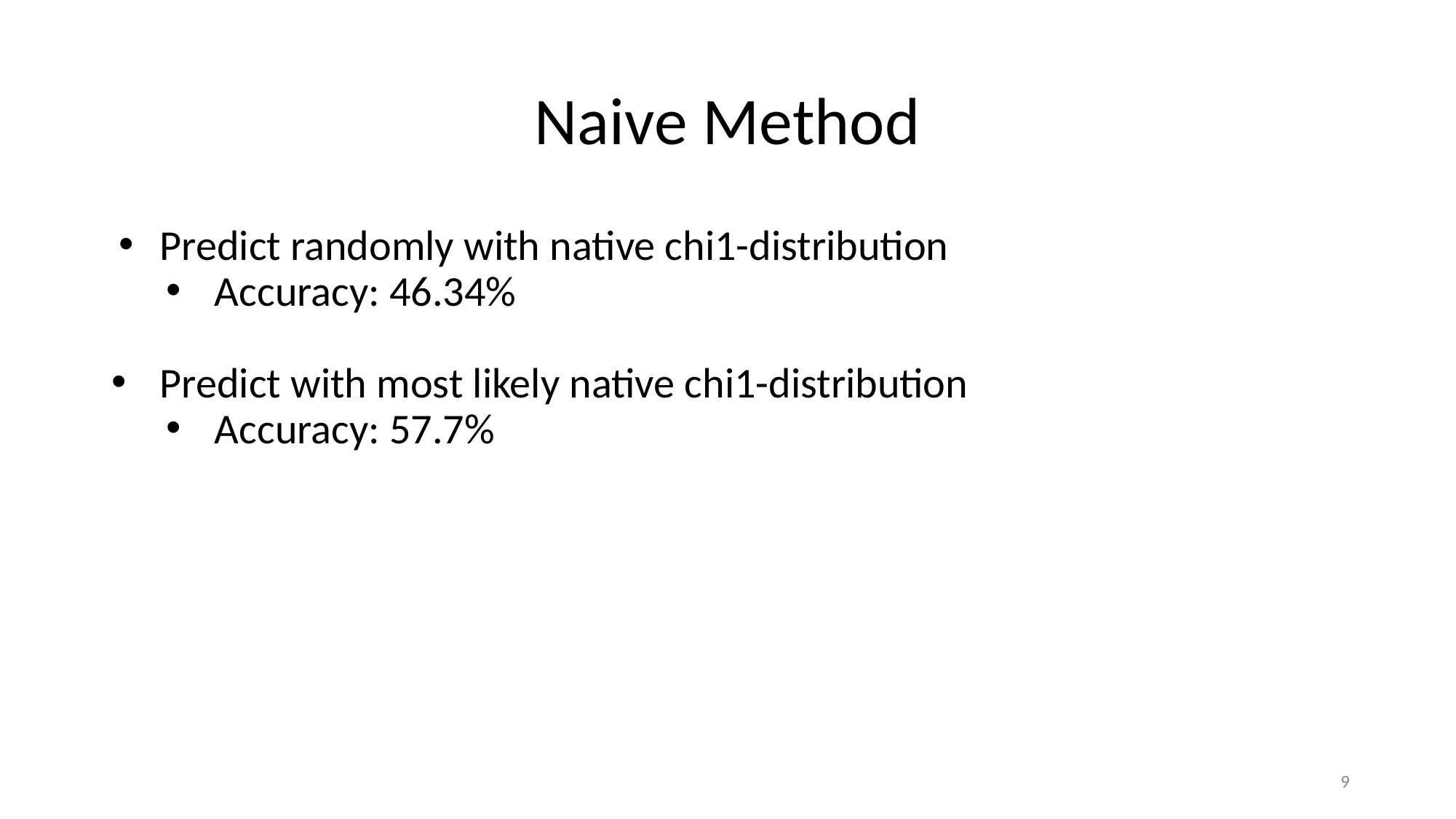

# Naive Method
Predict randomly with native chi1-distribution
Accuracy: 46.34%

Predict with most likely native chi1-distribution
Accuracy: 57.7%

9